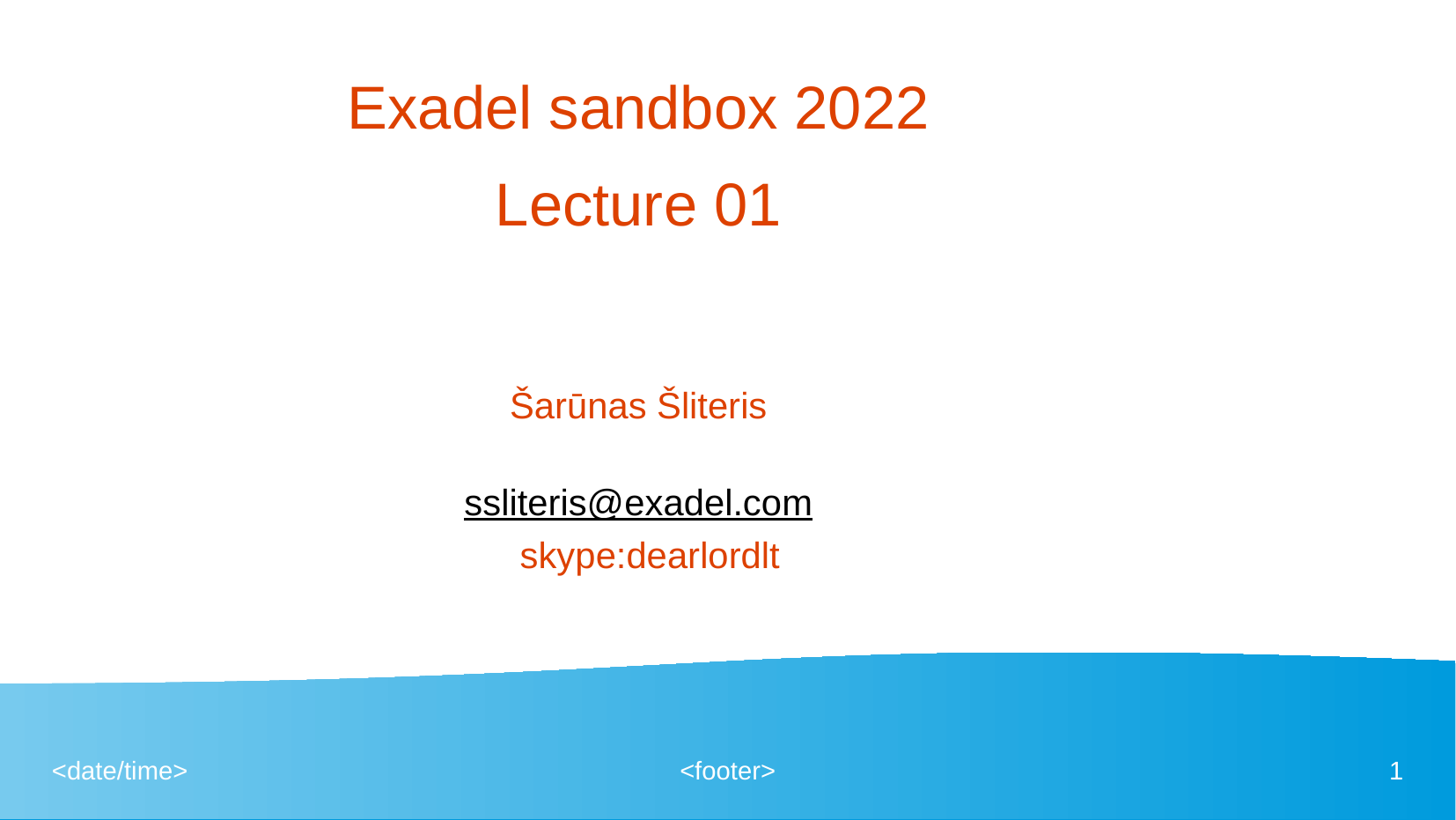

# Exadel sandbox 2022 Lecture 01 Šarūnas Šliteris ssliteris@exadel.com skype:dearlordlt